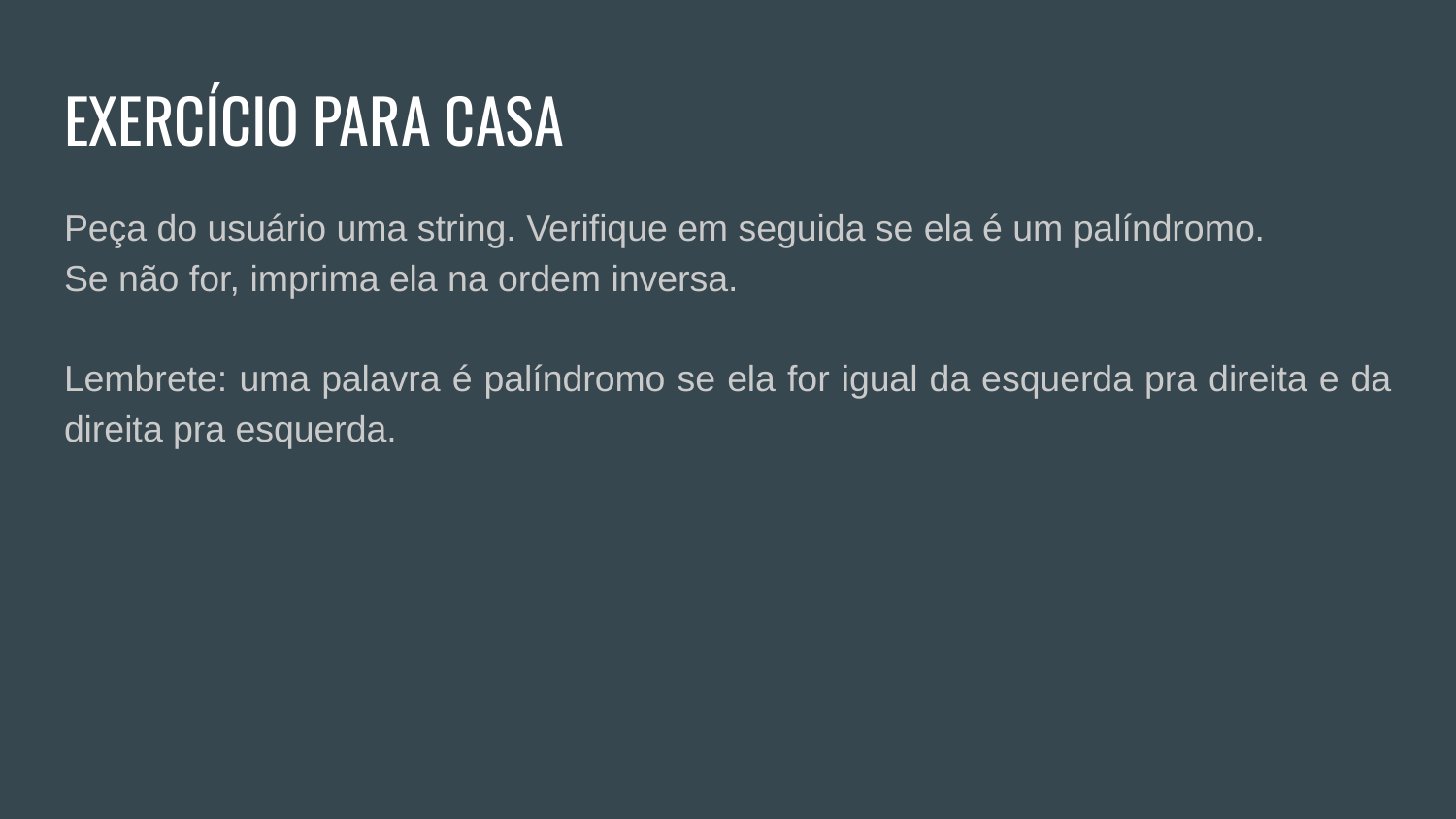

# EXERCÍCIO PARA CASA
Peça do usuário uma string. Verifique em seguida se ela é um palíndromo.
Se não for, imprima ela na ordem inversa.

Lembrete: uma palavra é palíndromo se ela for igual da esquerda pra direita e da direita pra esquerda.